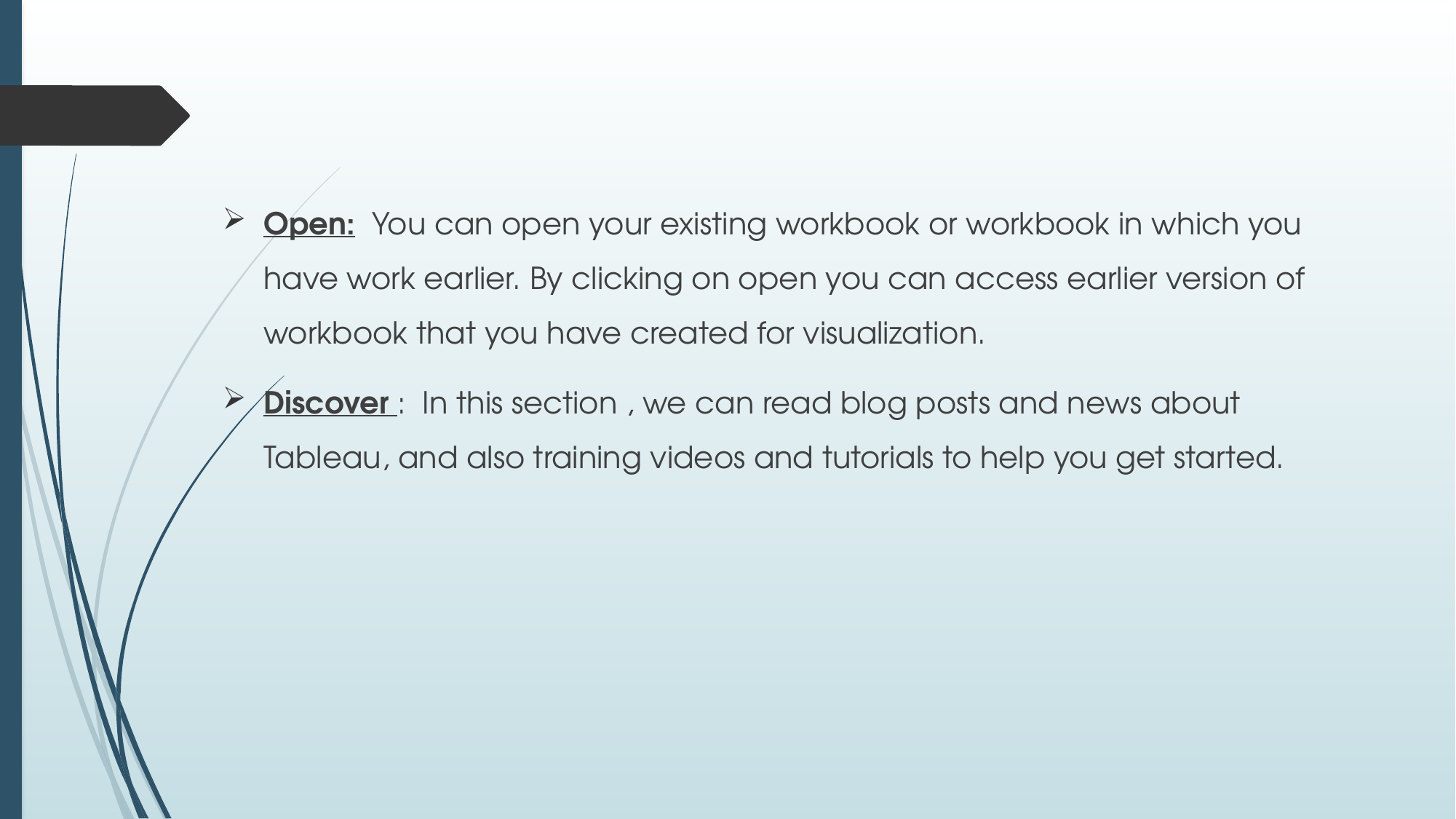

#
Open:  You can open your existing workbook or workbook in which you have work earlier. By clicking on open you can access earlier version of workbook that you have created for visualization.
Discover :  In this section , we can read blog posts and news about Tableau, and also training videos and tutorials to help you get started.